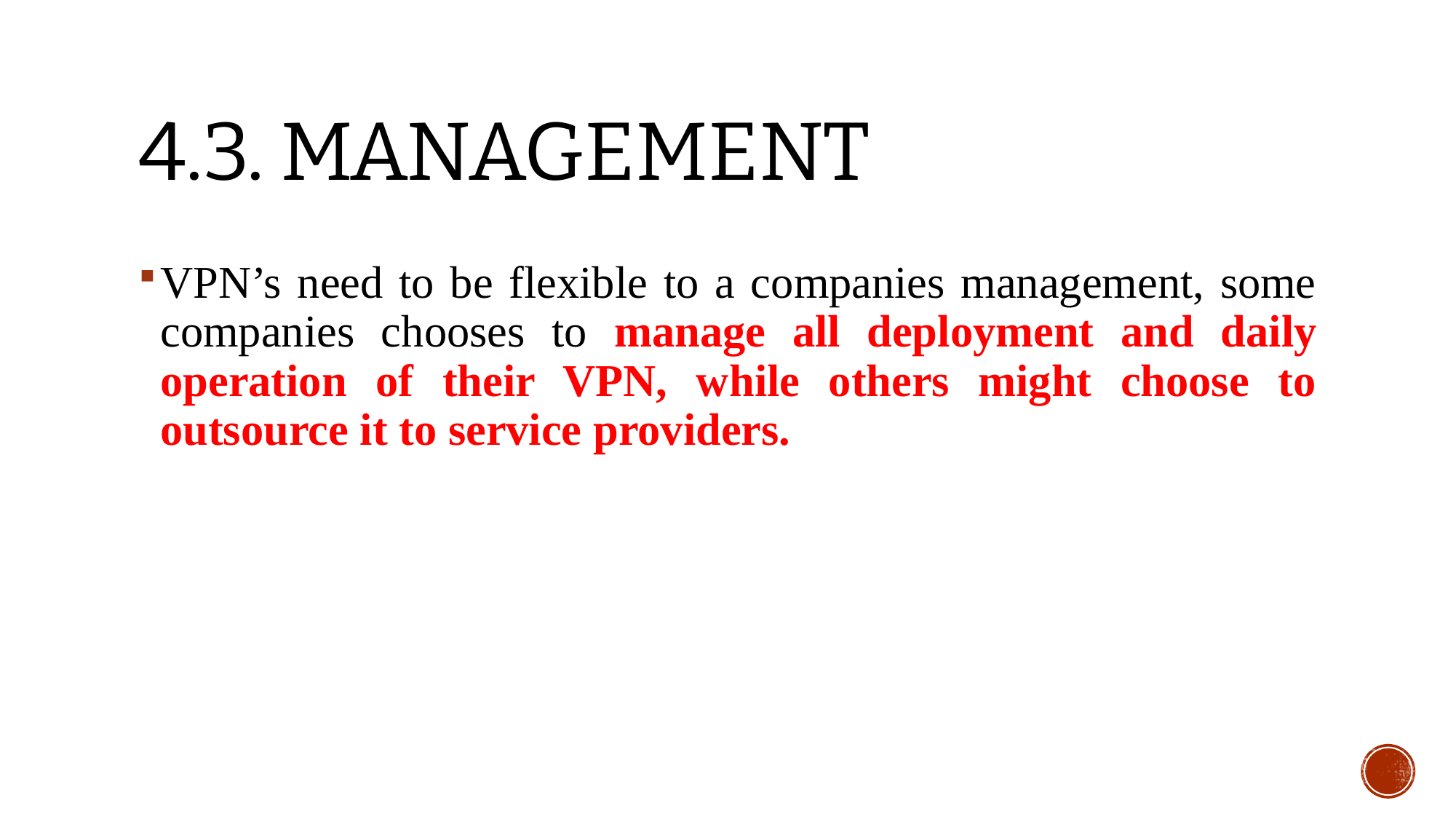

# 4.3. Management
VPN’s need to be flexible to a companies management, some companies chooses to manage all deployment and daily operation of their VPN, while others might choose to outsource it to service providers.